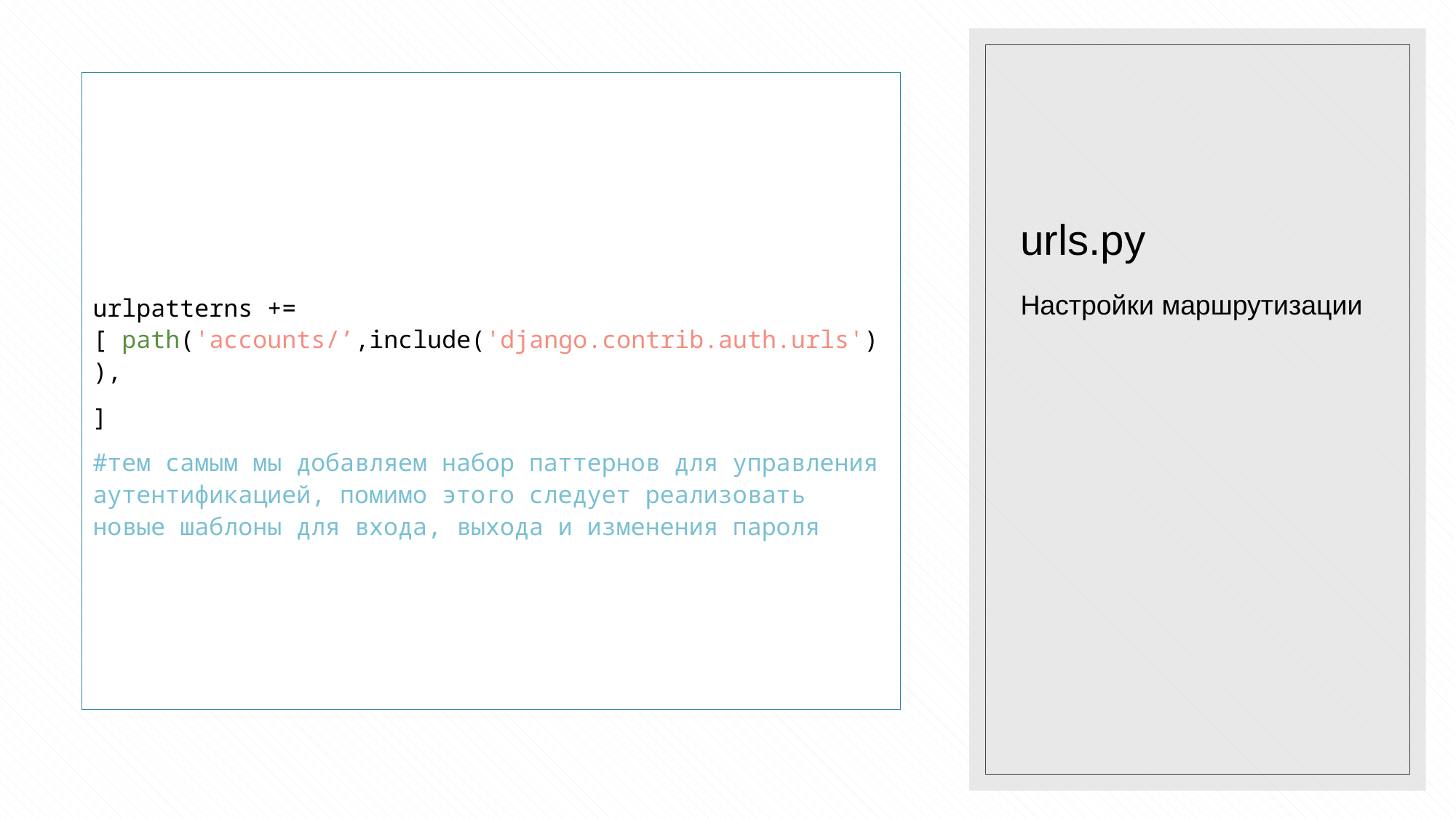

# urls.py

urlpatterns += [ path('accounts/’,include('django.contrib.auth.urls')),
]
#тем самым мы добавляем набор паттернов для управления аутентификацией, помимо этого следует реализовать новые шаблоны для входа, выхода и изменения пароля
Настройки маршрутизации